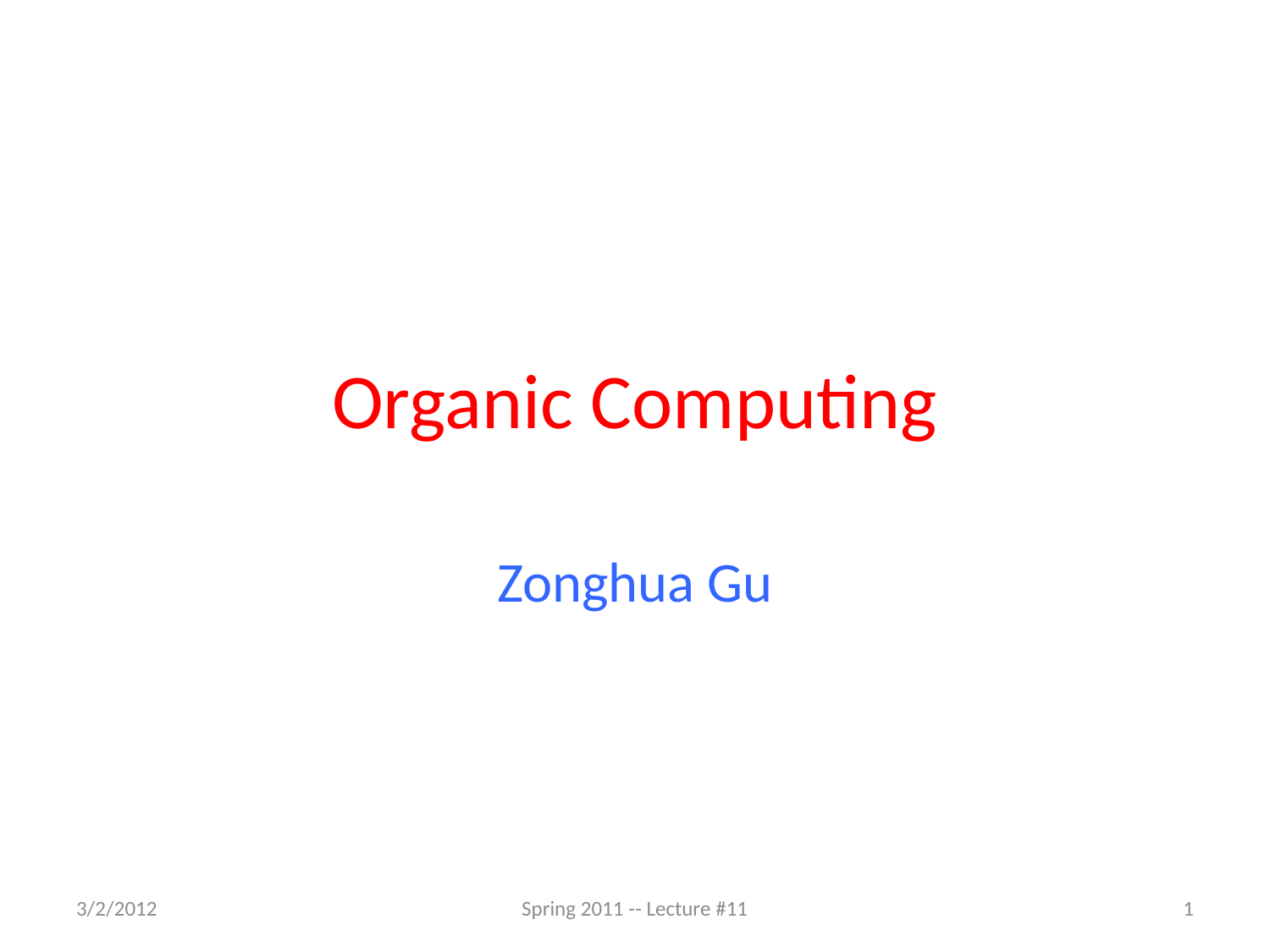

# Organic Computing
Zonghua Gu
3/2/2012
Spring 2011 -- Lecture #11
1